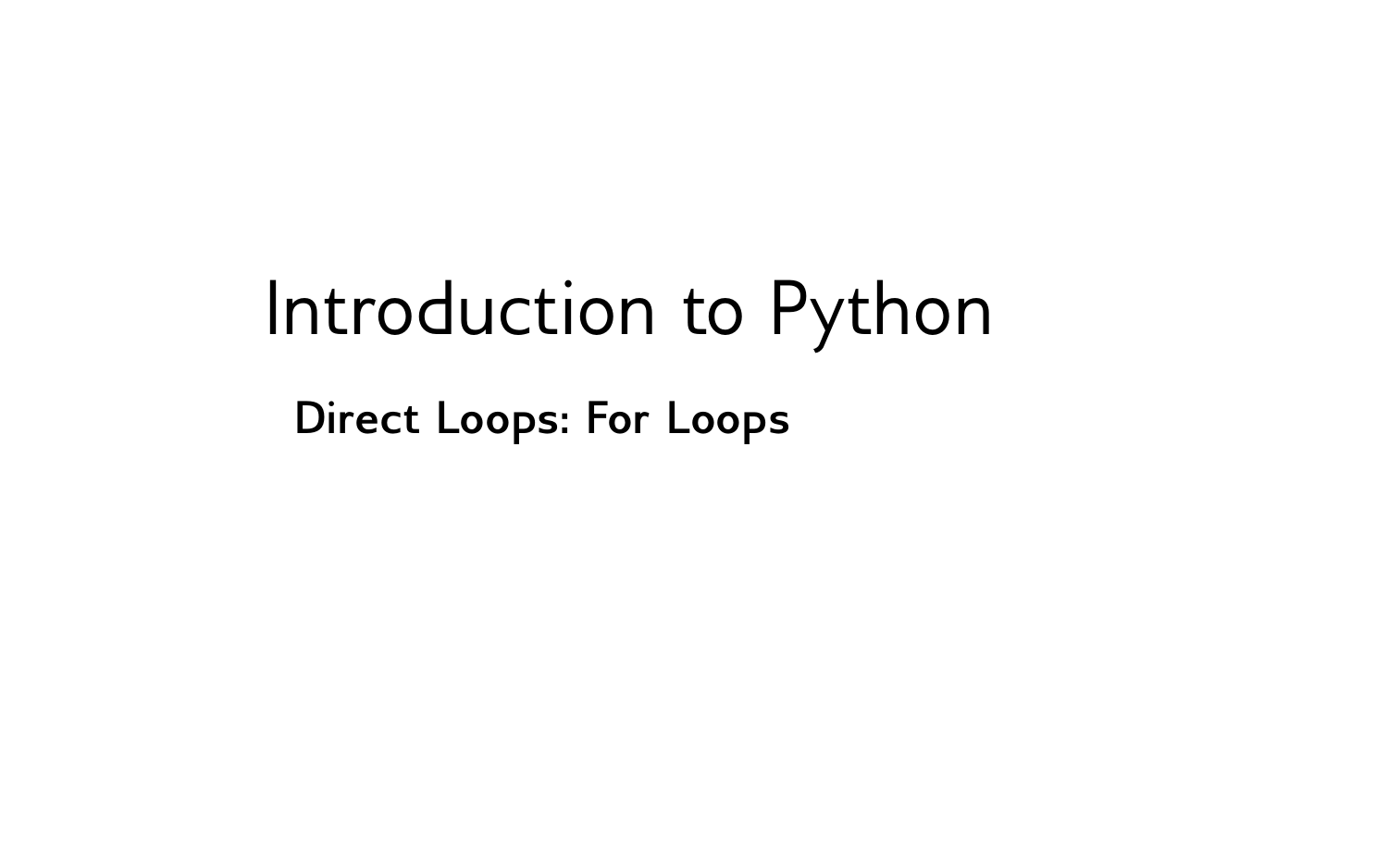

# Introduction to Python
Direct Loops: For Loops